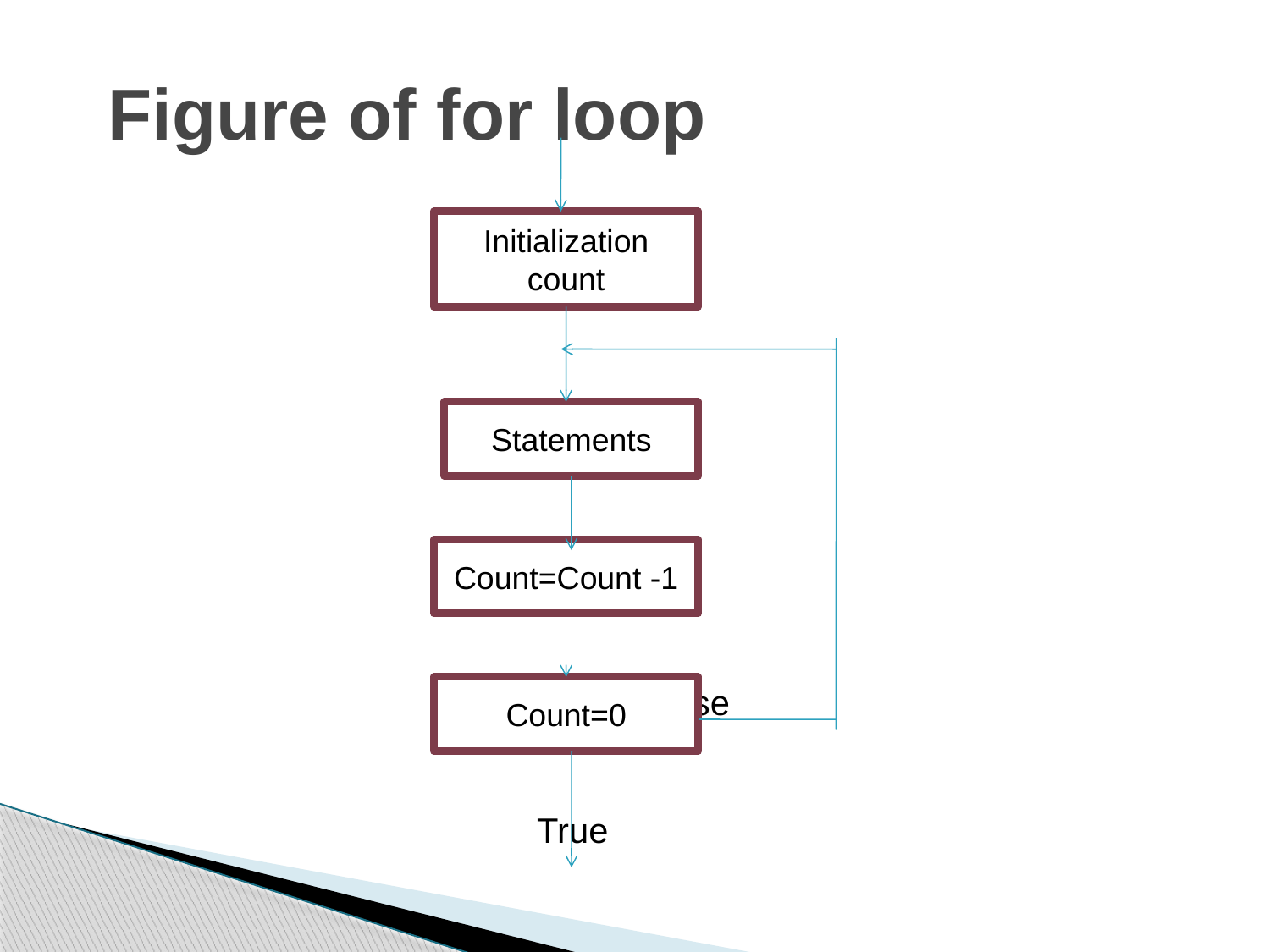

# Figure of for loop

                                           False

                                   True
Initialization count
Statements
Count=Count -1
Count=0